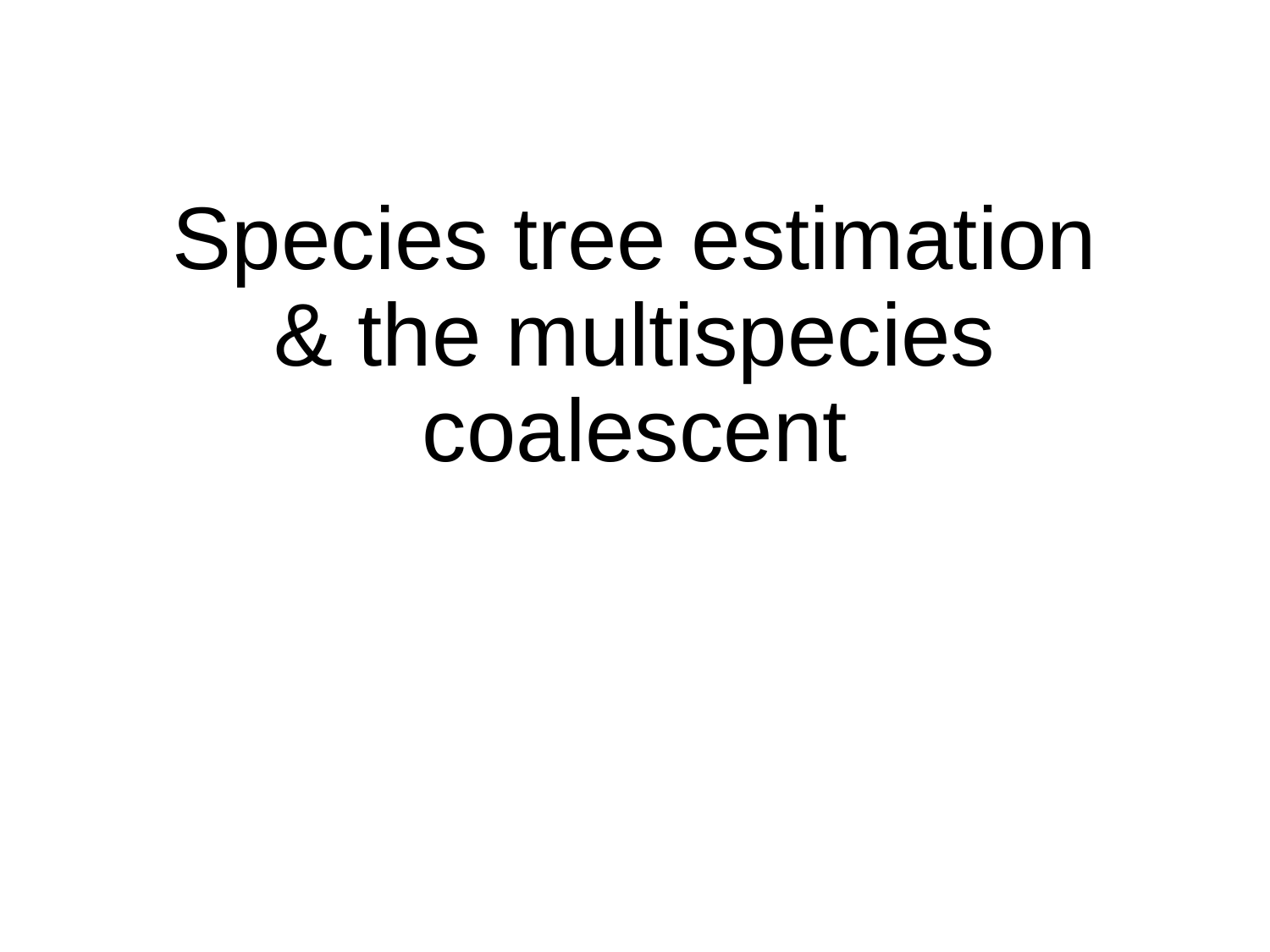

# Species tree estimation & the multispecies coalescent